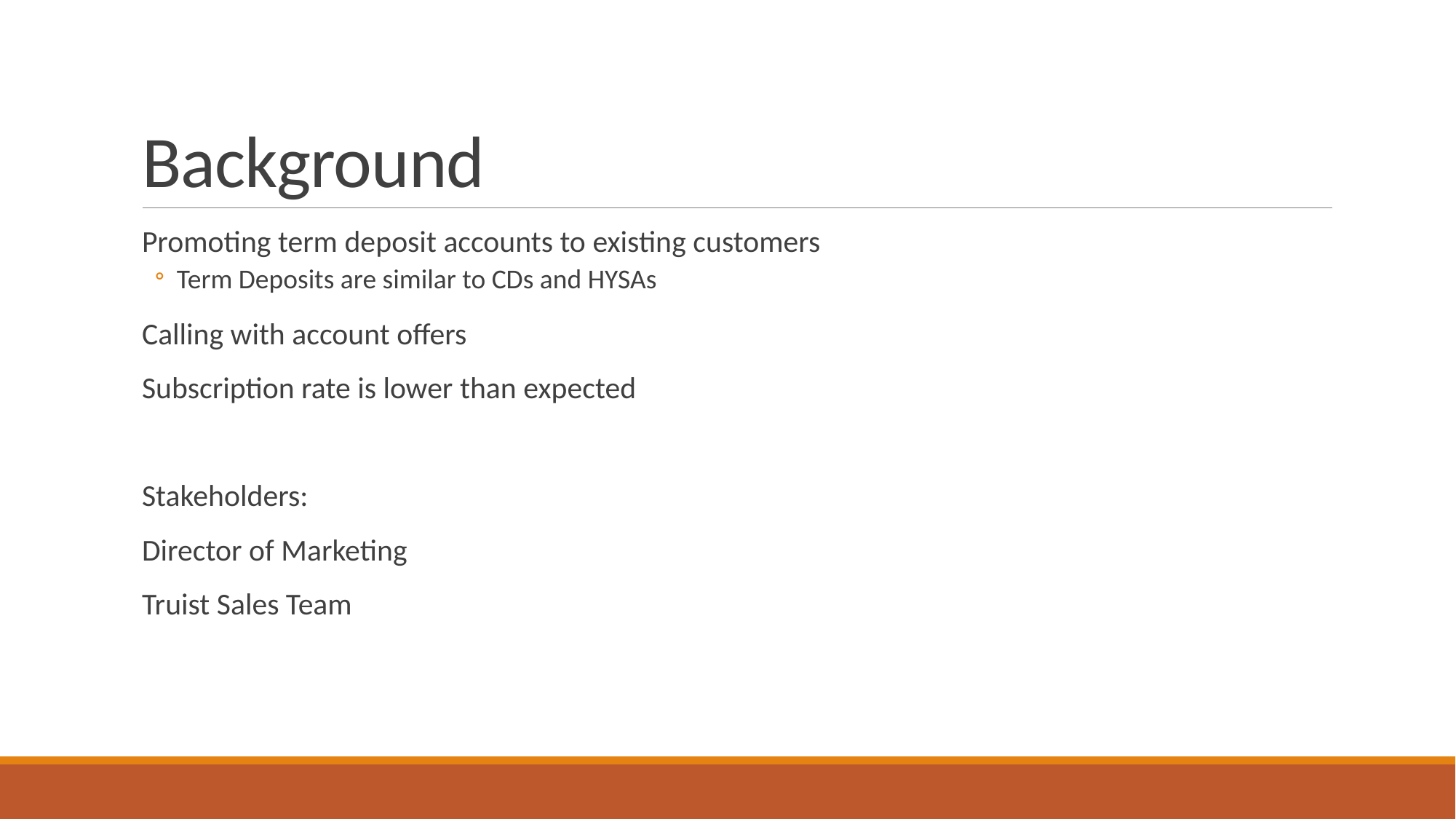

# Background
Promoting term deposit accounts to existing customers
Term Deposits are similar to CDs and HYSAs
Calling with account offers
Subscription rate is lower than expected

Stakeholders:
Director of Marketing
Truist Sales Team